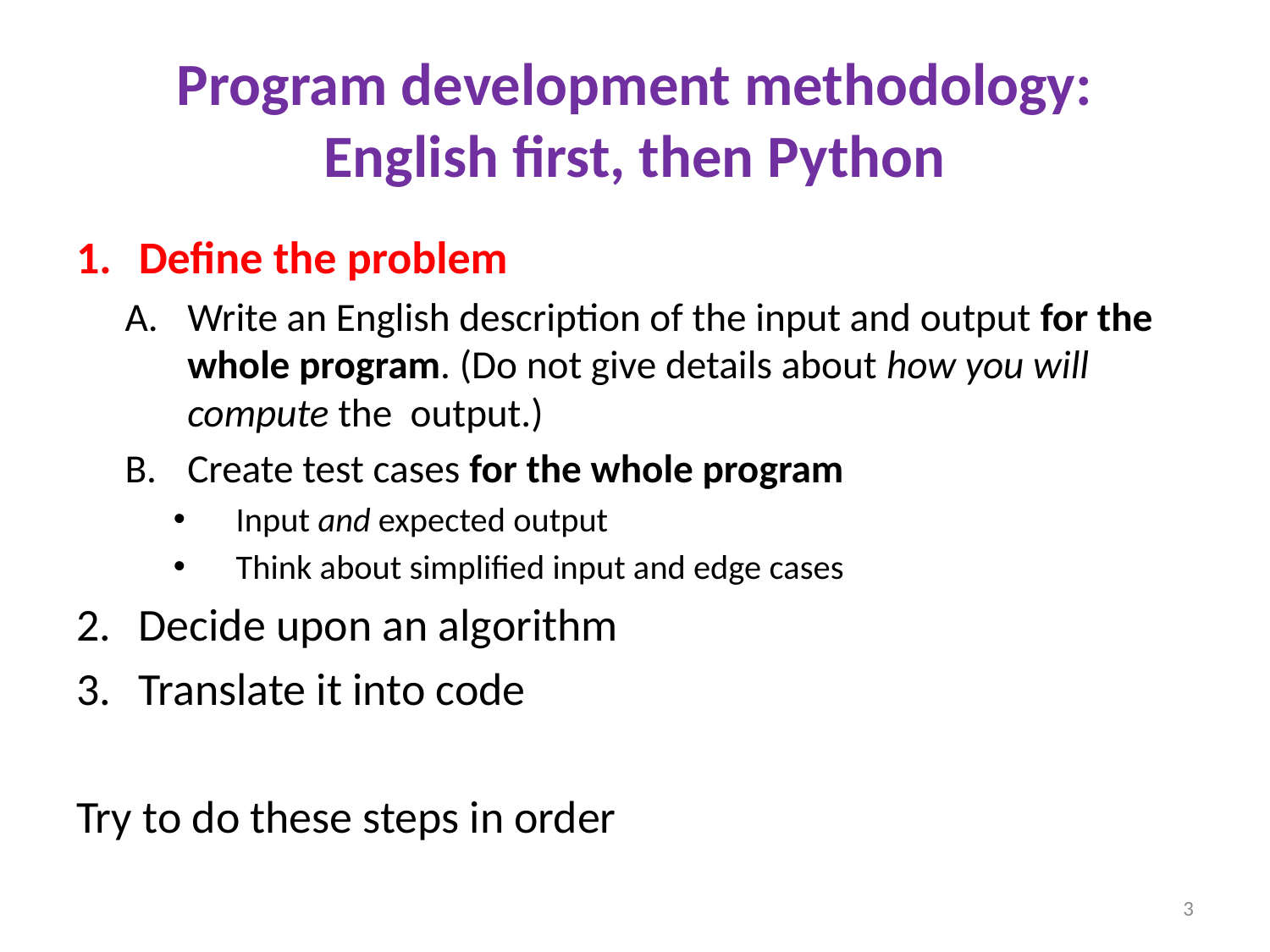

# Program development methodology: English first, then Python
Define the problem
Write an English description of the input and output for the whole program. (Do not give details about how you will compute the  output.)
Create test cases for the whole program
Input and expected output
Think about simplified input and edge cases
Decide upon an algorithm
Translate it into code

Try to do these steps in order

3